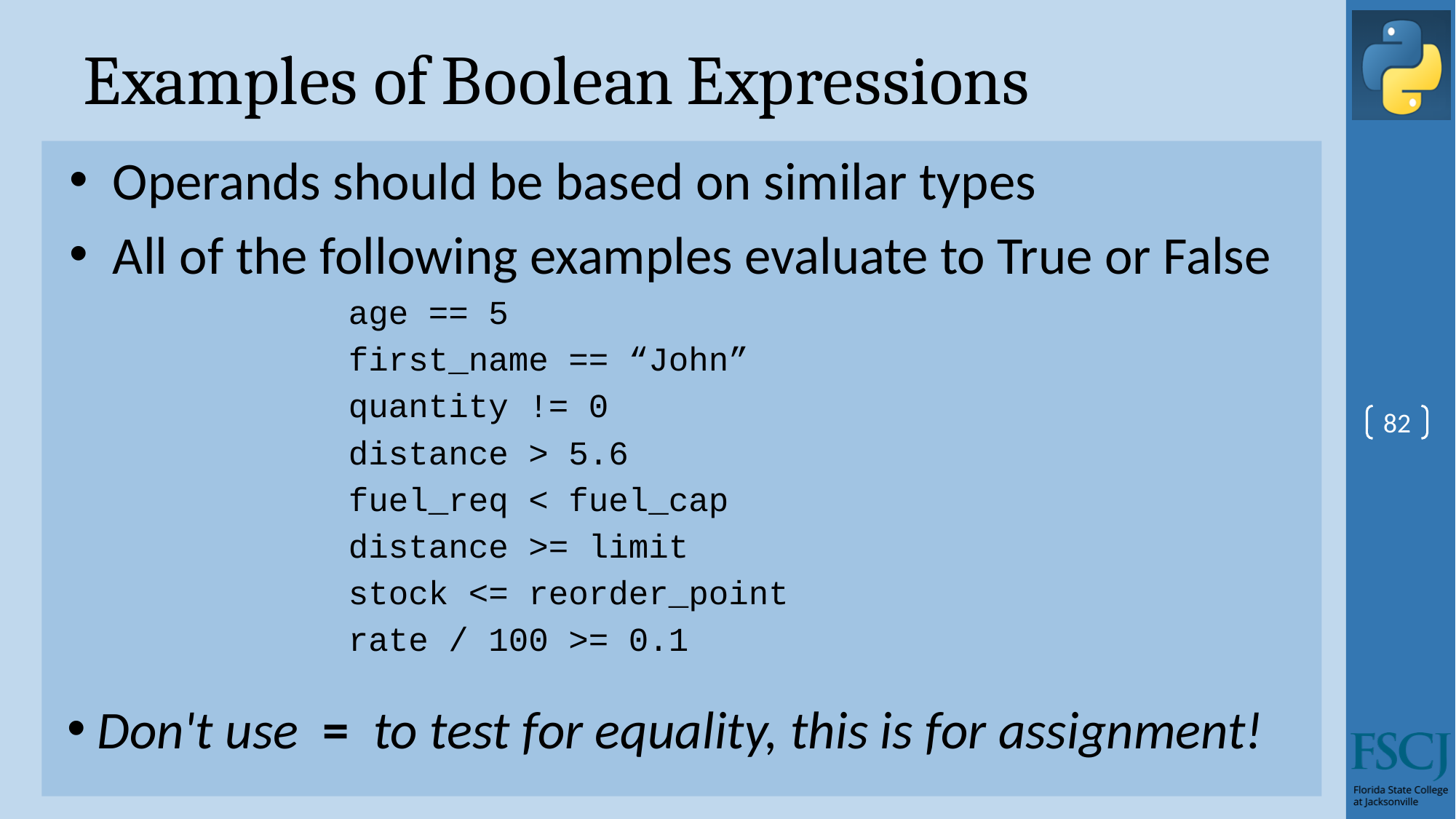

# Examples of Boolean Expressions
Operands should be based on similar types
All of the following examples evaluate to True or False
age == 5
first_name == “John”
quantity != 0
distance > 5.6
fuel_req < fuel_cap
distance >= limit
stock <= reorder_point
rate / 100 >= 0.1

Don't use  =  to test for equality, this is for assignment!
82